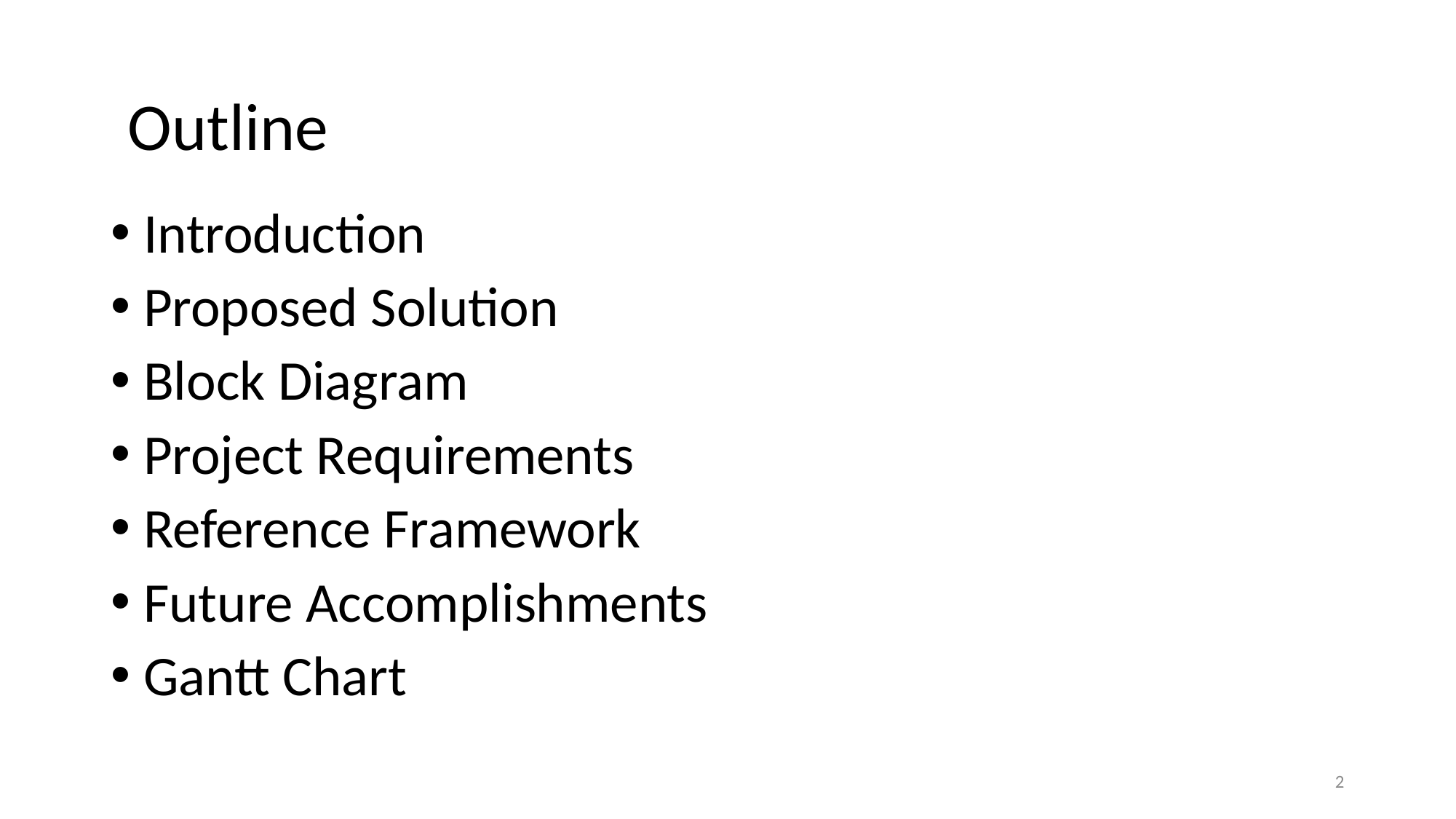

# Outline
Introduction
Proposed Solution
Block Diagram
Project Requirements
Reference Framework
Future Accomplishments
Gantt Chart

2